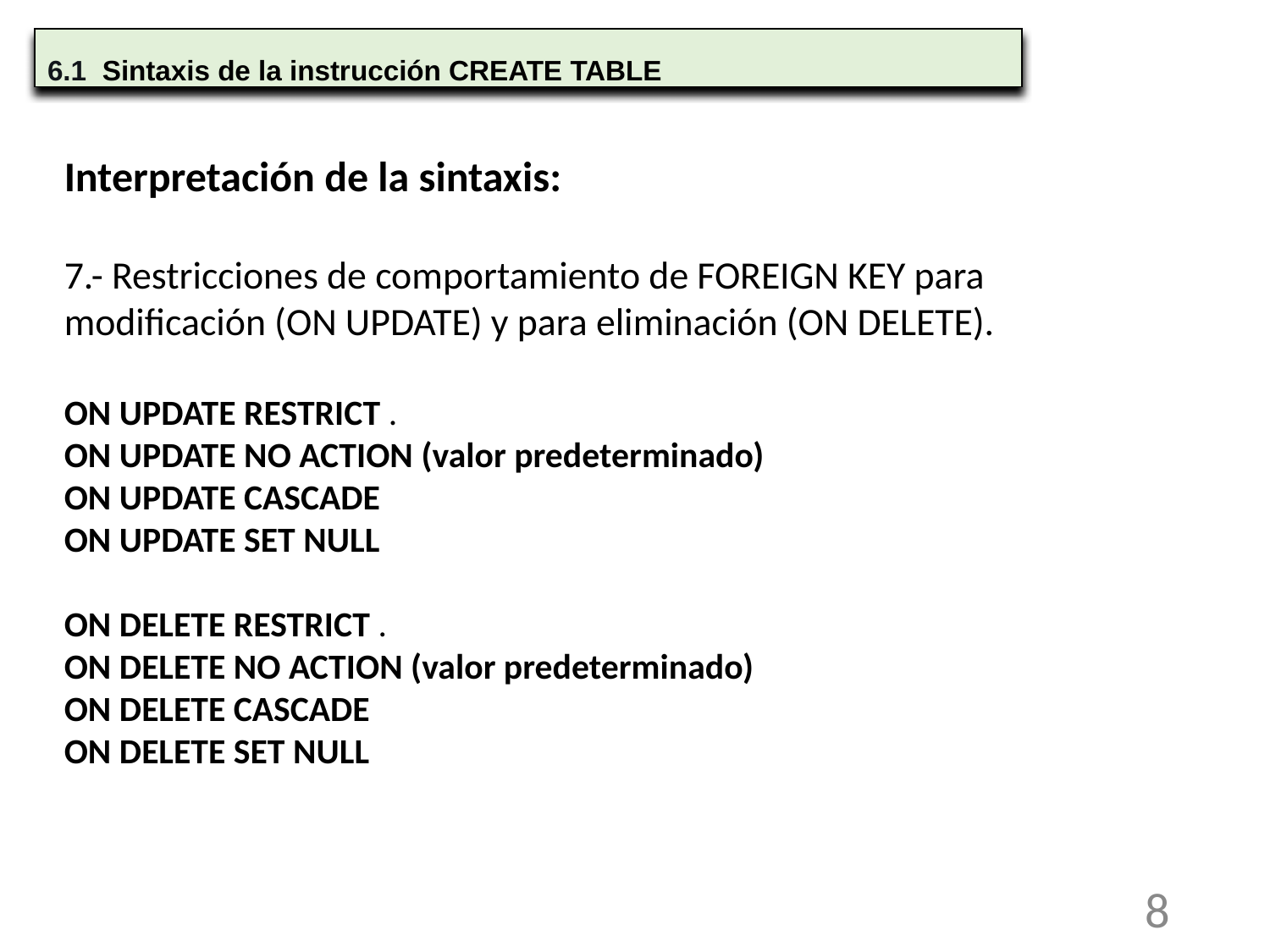

6.1  Sintaxis de la instrucción CREATE TABLE
Interpretación de la sintaxis:

7.- Restricciones de comportamiento de FOREIGN KEY para modificación (ON UPDATE) y para eliminación (ON DELETE).

ON UPDATE RESTRICT .
ON UPDATE NO ACTION (valor predeterminado)
ON UPDATE CASCADE
ON UPDATE SET NULL

ON DELETE RESTRICT .
ON DELETE NO ACTION (valor predeterminado)
ON DELETE CASCADE
ON DELETE SET NULL

8